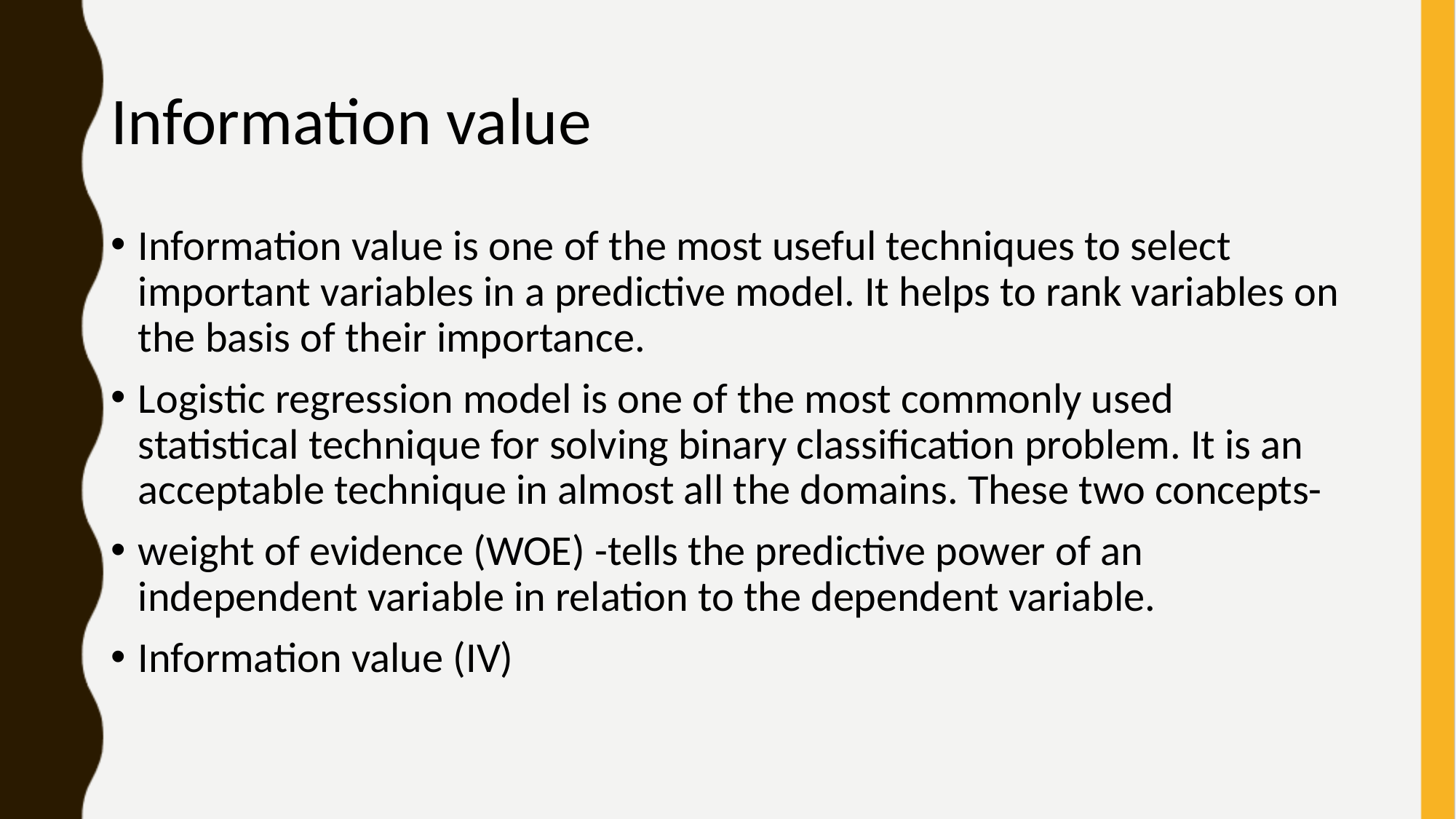

# Information value
Information value is one of the most useful techniques to select important variables in a predictive model. It helps to rank variables on the basis of their importance.
Logistic regression model is one of the most commonly used statistical technique for solving binary classification problem. It is an acceptable technique in almost all the domains. These two concepts-
weight of evidence (WOE) -tells the predictive power of an independent variable in relation to the dependent variable.
Information value (IV)